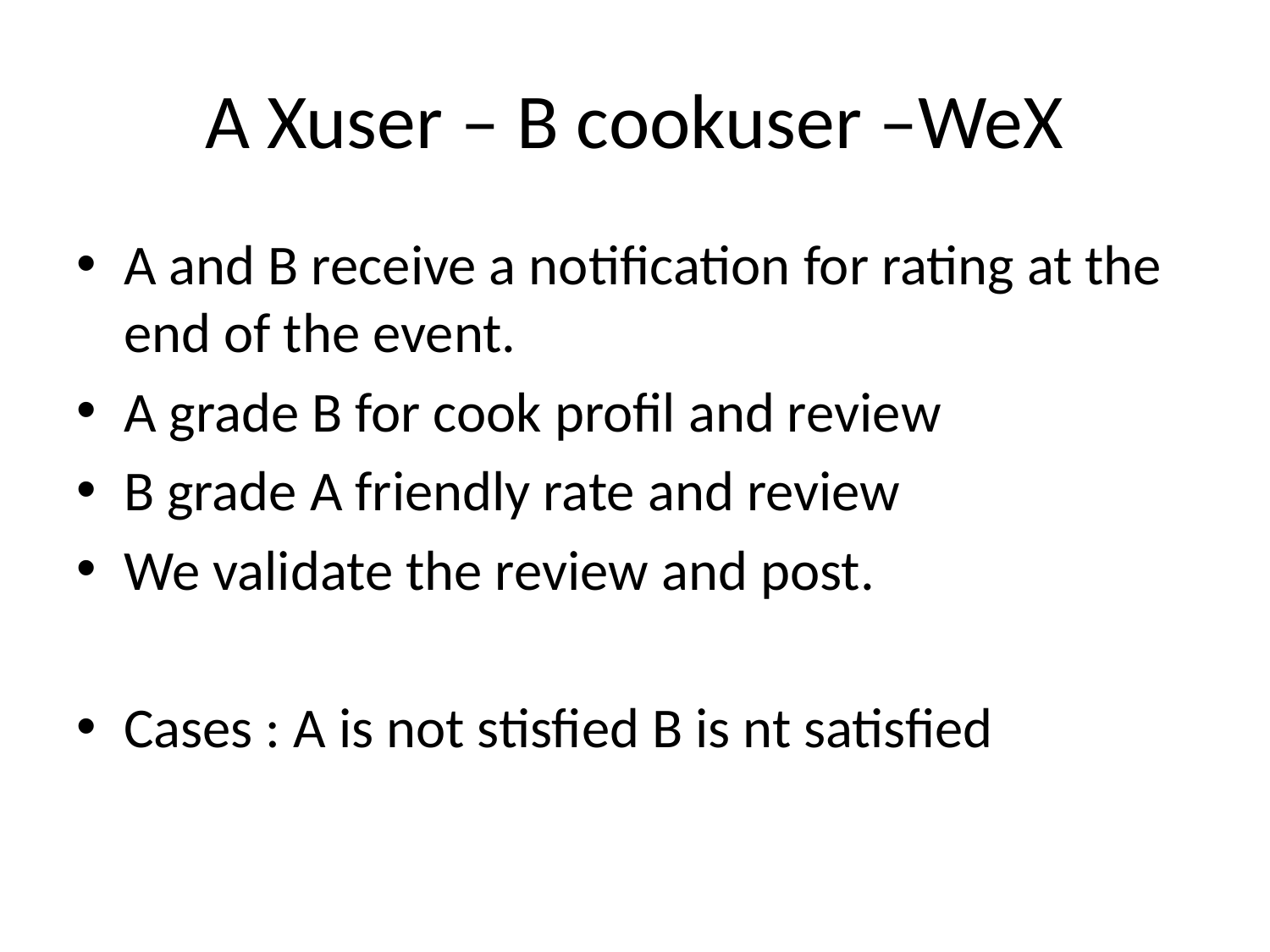

# A Xuser – B cookuser –WeX
A and B receive a notification for rating at the end of the event.
A grade B for cook profil and review
B grade A friendly rate and review
We validate the review and post.

Cases : A is not stisfied B is nt satisfied